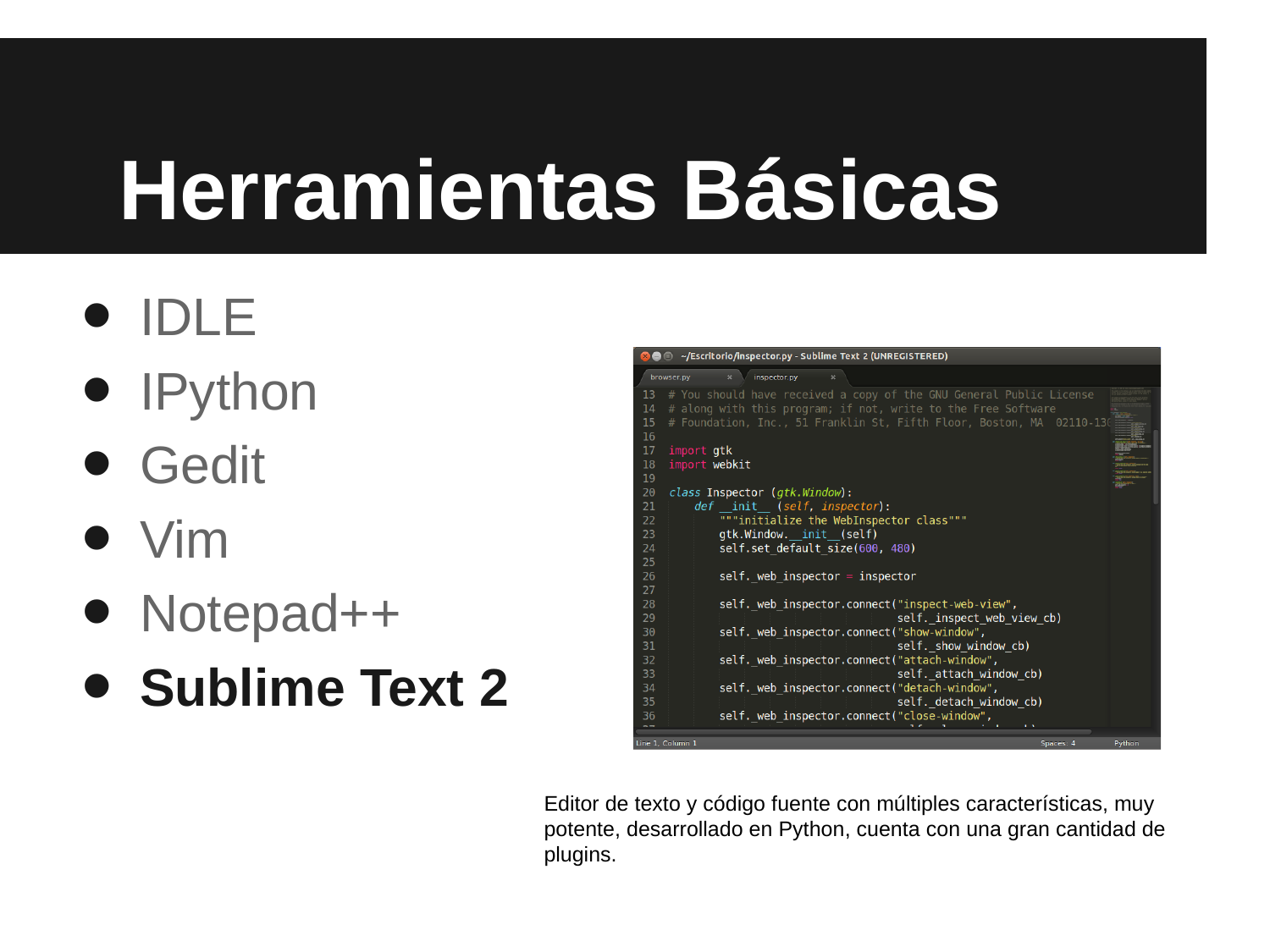

# Herramientas Básicas
IDLE
IPython
Gedit
Vim
Notepad++
Sublime Text 2

Editor de texto y código fuente con múltiples características, muy potente, desarrollado en Python, cuenta con una gran cantidad de plugins.